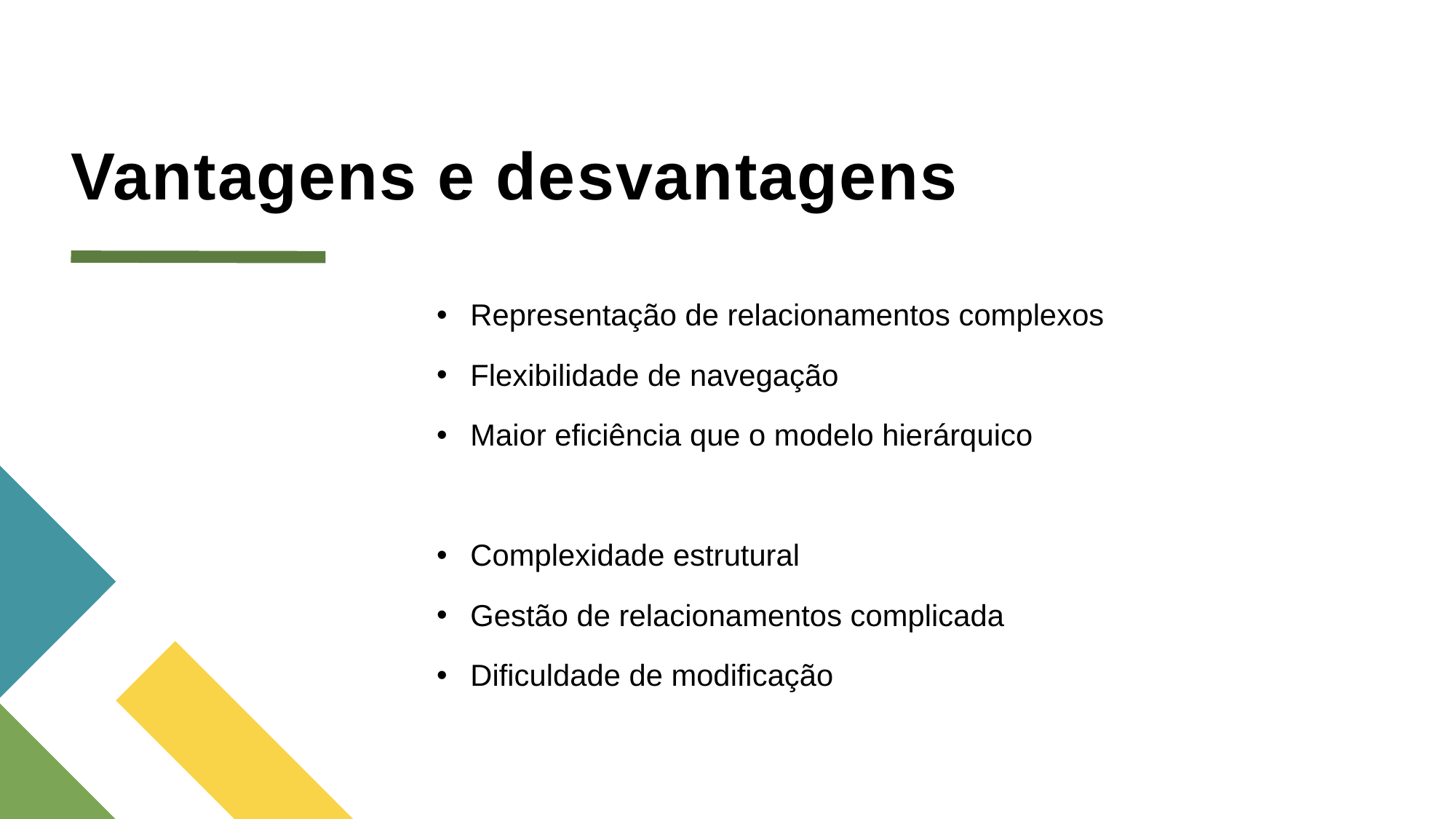

# Vantagens e desvantagens
Representação de relacionamentos complexos
Flexibilidade de navegação
Maior eficiência que o modelo hierárquico

Complexidade estrutural
Gestão de relacionamentos complicada
Dificuldade de modificação